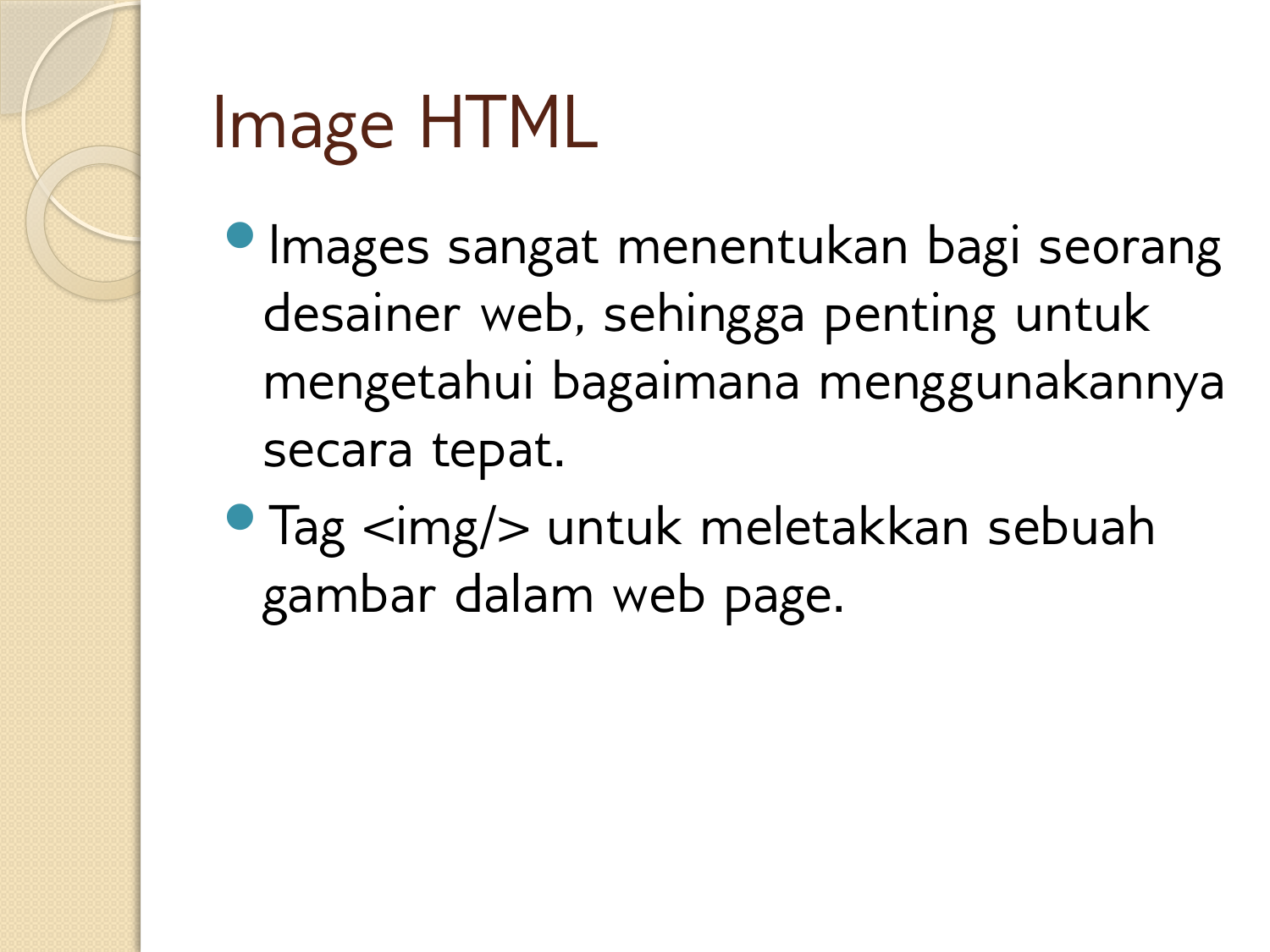

# Image HTML
Images sangat menentukan bagi seorang desainer web, sehingga penting untuk mengetahui bagaimana menggunakannya secara tepat.
Tag <img/> untuk meletakkan sebuah gambar dalam web page.